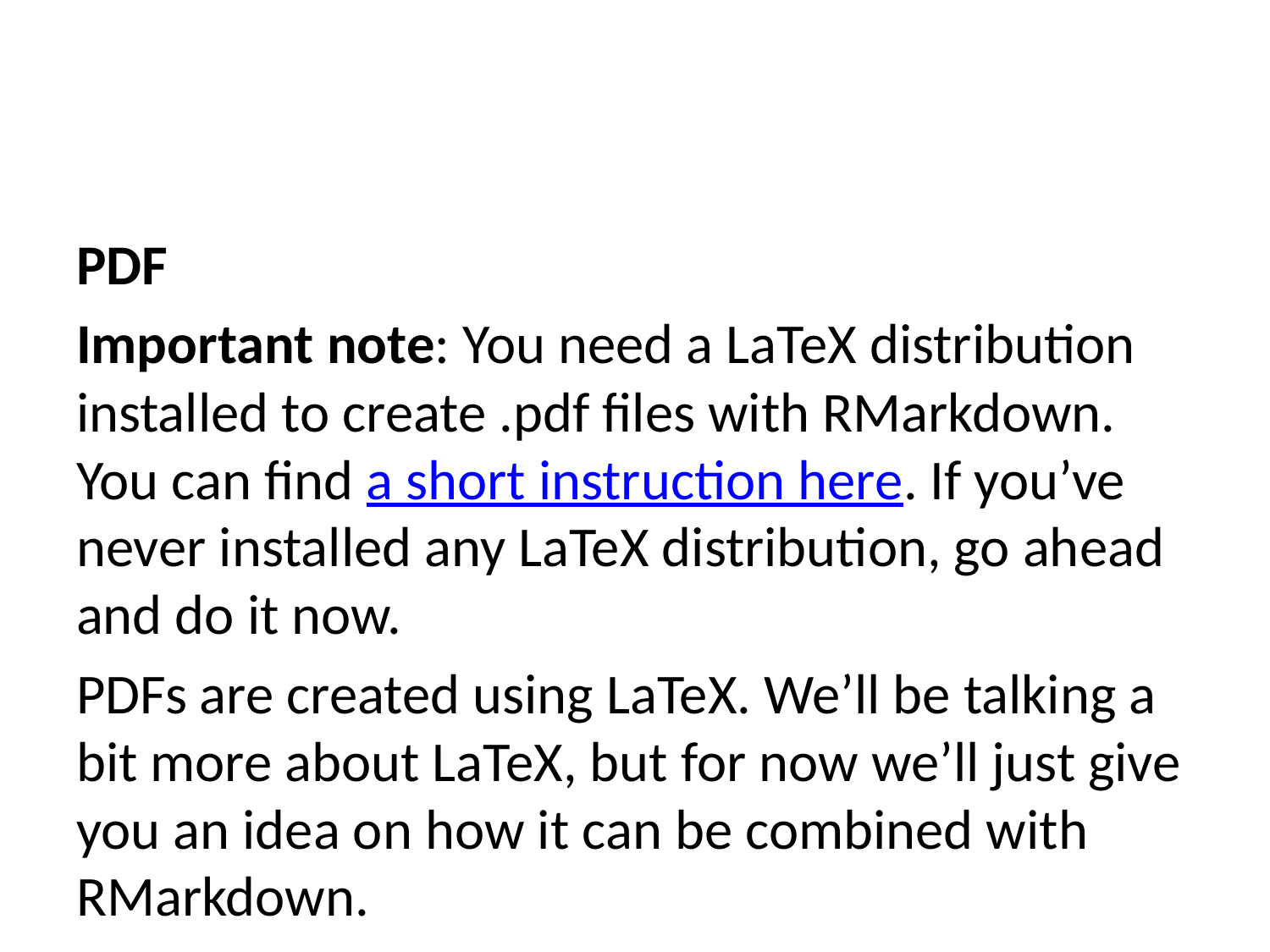

PDF
Important note: You need a LaTeX distribution installed to create .pdf files with RMarkdown. You can find a short instruction here. If you’ve never installed any LaTeX distribution, go ahead and do it now.
PDFs are created using LaTeX. We’ll be talking a bit more about LaTeX, but for now we’ll just give you an idea on how it can be combined with RMarkdown.
Note: you might want to create a copy of the .Rmd file now, because we’ll be changing it into a PDF document.
PDF-specifc options
Changing the font size:
fontsize: 11pt
Changing the margins:
geometry: margin=1in
(These actually modify LaTeX template options).